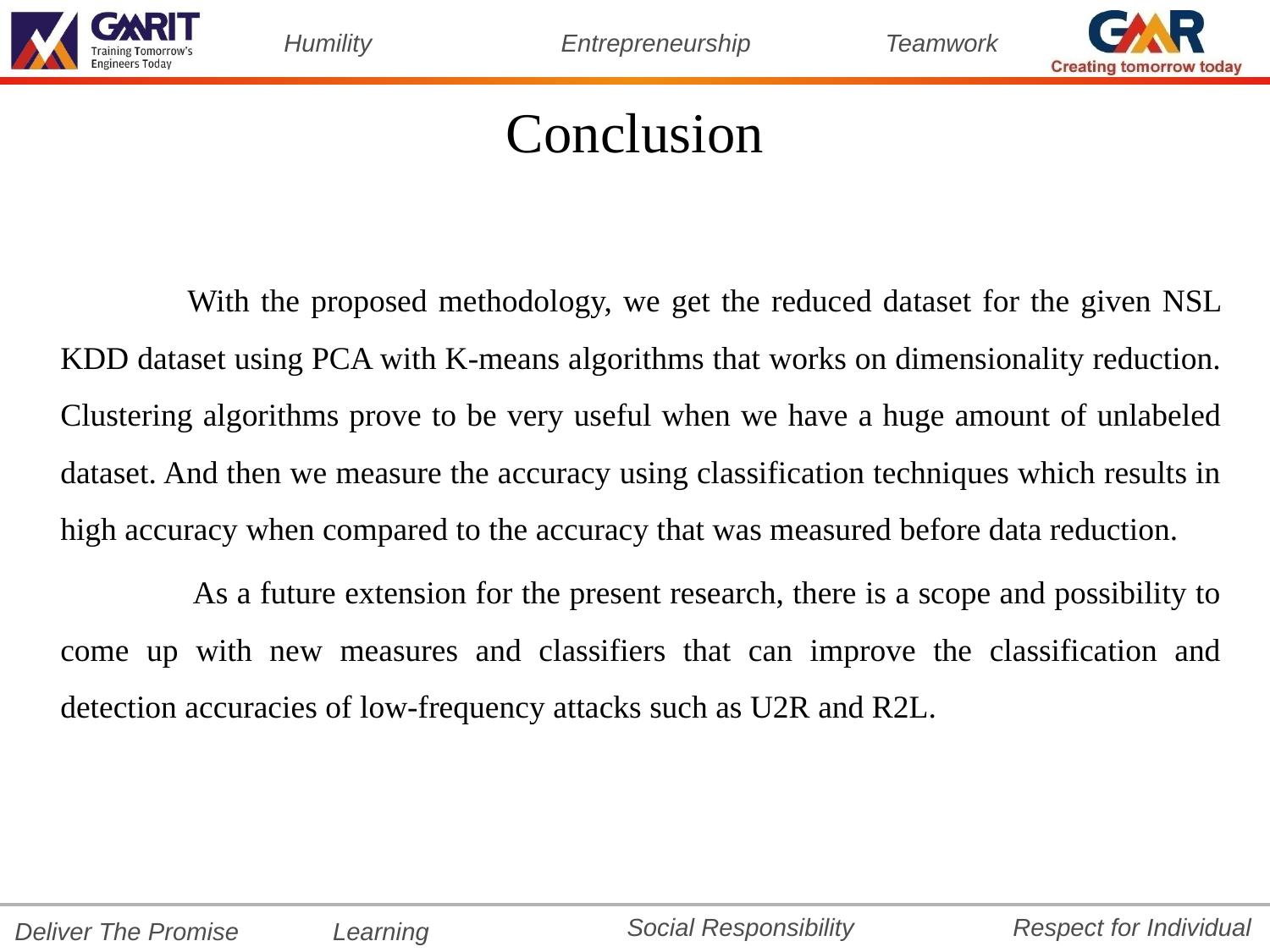

# Conclusion

		With the proposed methodology, we get the reduced dataset for the given NSL KDD dataset using PCA with K-means algorithms that works on dimensionality reduction. Clustering algorithms prove to be very useful when we have a huge amount of unlabeled dataset. And then we measure the accuracy using classification techniques which results in high accuracy when compared to the accuracy that was measured before data reduction.
      	As a future extension for the present research, there is a scope and possibility to come up with new measures and classifiers that can improve the classification and detection accuracies of low-frequency attacks such as U2R and R2L.